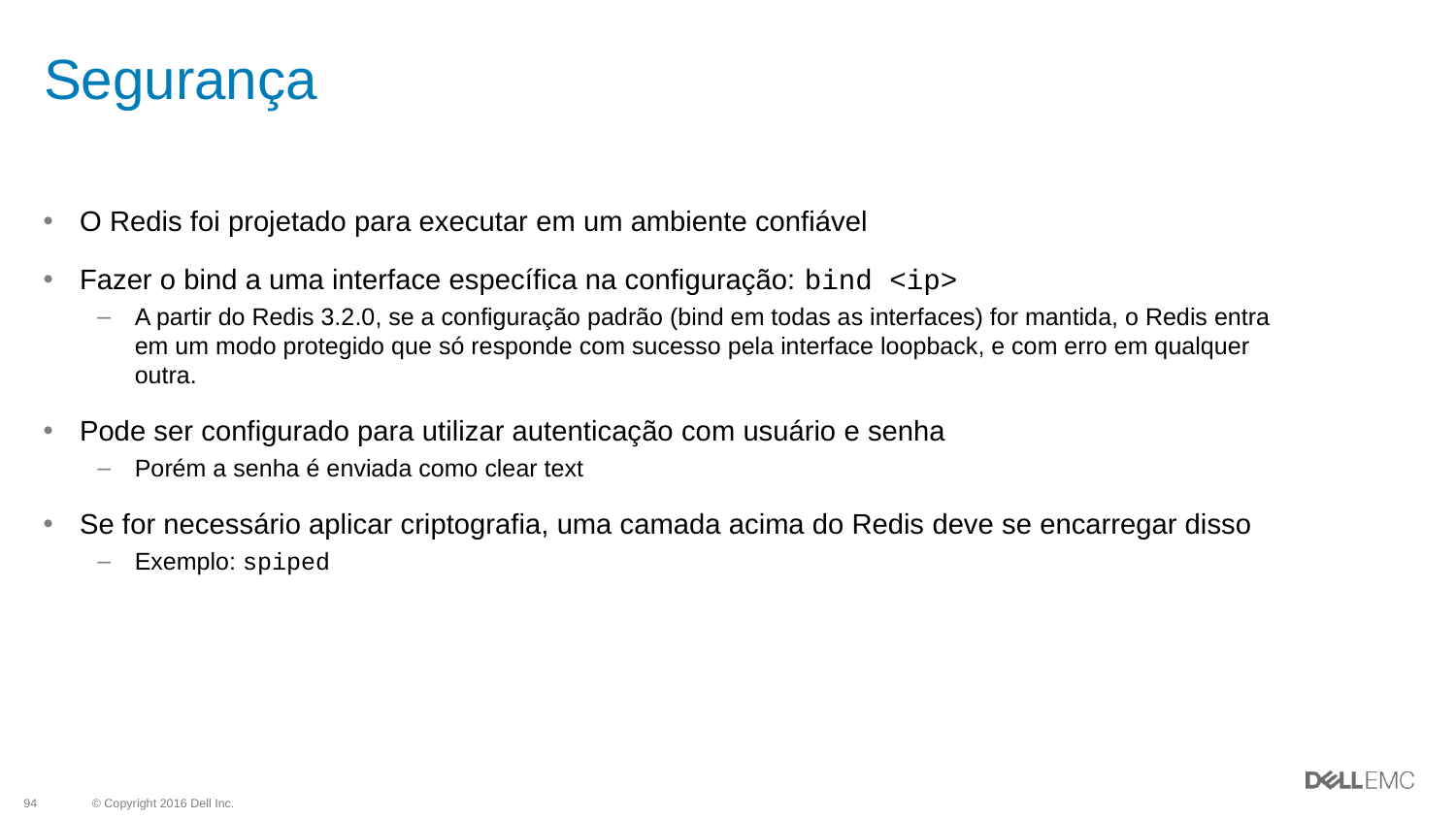

# Segurança
O Redis foi projetado para executar em um ambiente confiável
Fazer o bind a uma interface específica na configuração: bind <ip>
A partir do Redis 3.2.0, se a configuração padrão (bind em todas as interfaces) for mantida, o Redis entra em um modo protegido que só responde com sucesso pela interface loopback, e com erro em qualquer outra.
Pode ser configurado para utilizar autenticação com usuário e senha
Porém a senha é enviada como clear text
Se for necessário aplicar criptografia, uma camada acima do Redis deve se encarregar disso
Exemplo: spiped